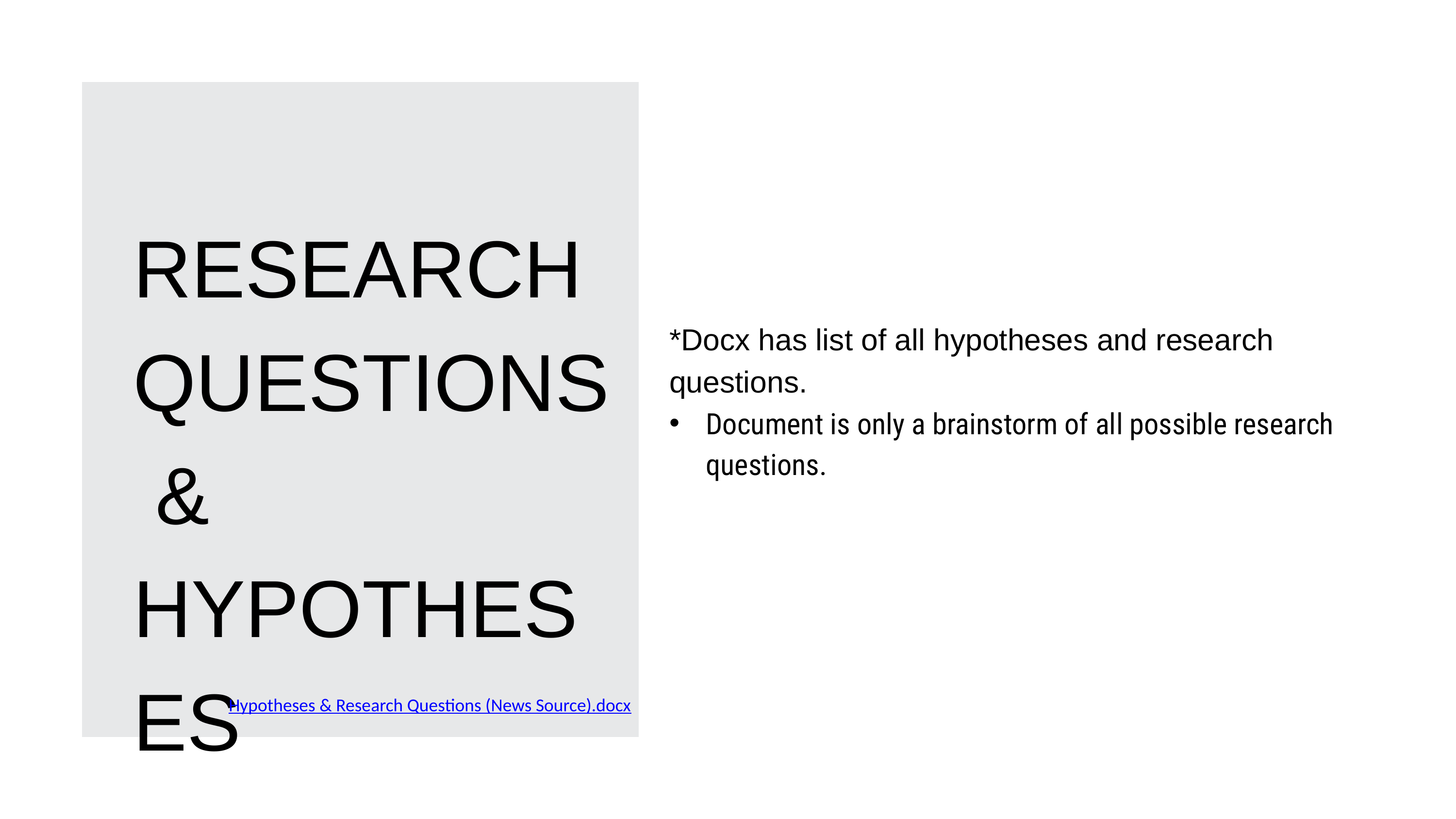

RESEARCH QUESTIONS & HYPOTHESES
*Docx has list of all hypotheses and research questions.
Document is only a brainstorm of all possible research questions.
Hypotheses & Research Questions (News Source).docx